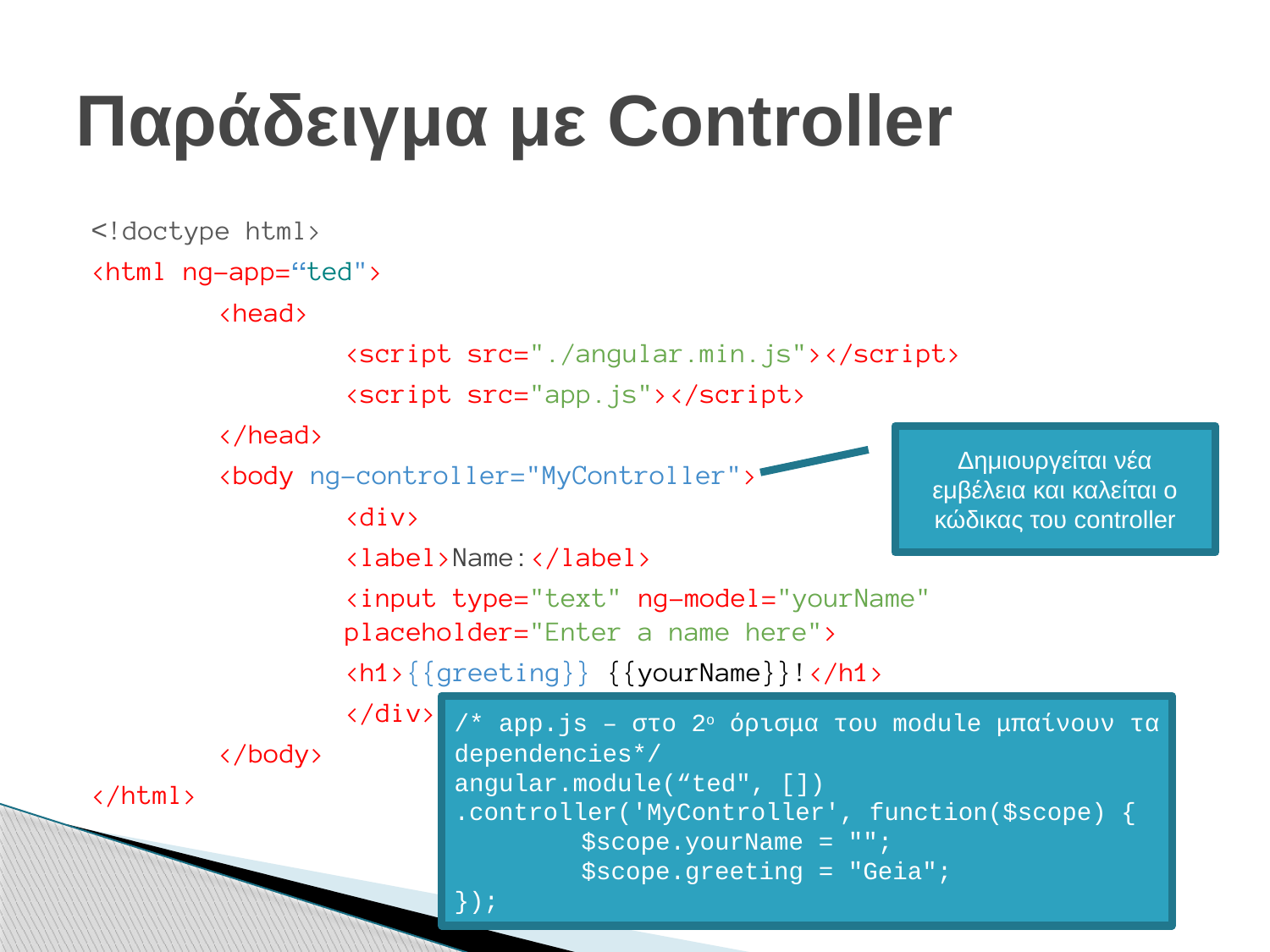

# Παράδειγμα με Controller
<!doctype html>
<html ng-app=“ted">
	<head>
		<script src="./angular.min.js"></script>
		<script src="app.js"></script>
	</head>
	<body ng-controller="MyController">
		<div>
		<label>Name:</label>
		<input type="text" ng-model="yourName" 				placeholder="Enter a name here">
		<h1>{{greeting}} {{yourName}}!</h1>
		</div>
	</body>
</html>
Δημιουργείται νέα εμβέλεια και καλείται ο κώδικας του controller
/* app.js – στο 2ο όρισμα του module μπαίνουν τα dependencies*/
angular.module(“ted", [])
.controller('MyController', function($scope) {
	$scope.yourName = "";
	$scope.greeting = "Geia";
});